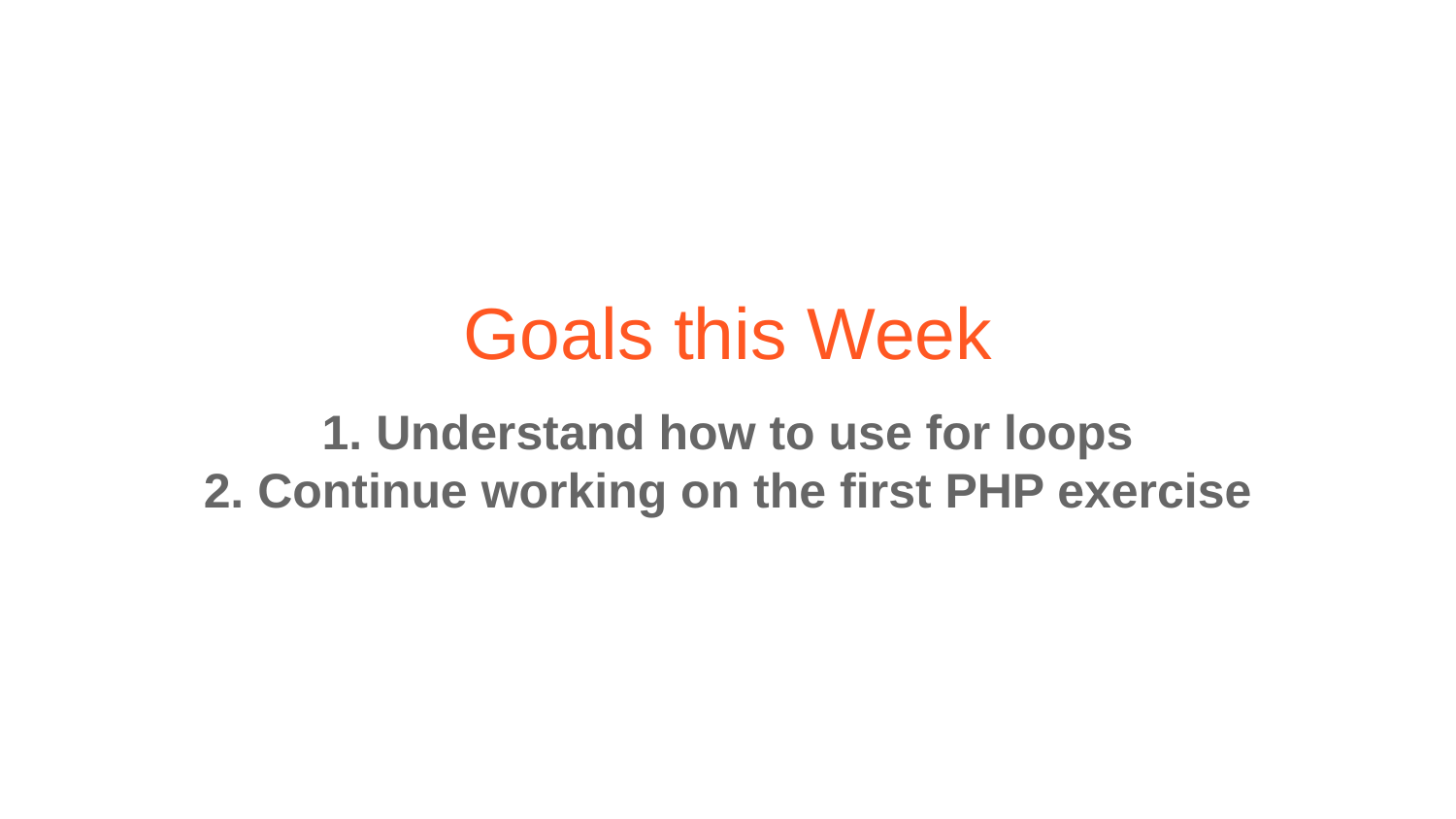

# Goals this Week
1. Understand how to use for loops
2. Continue working on the first PHP exercise